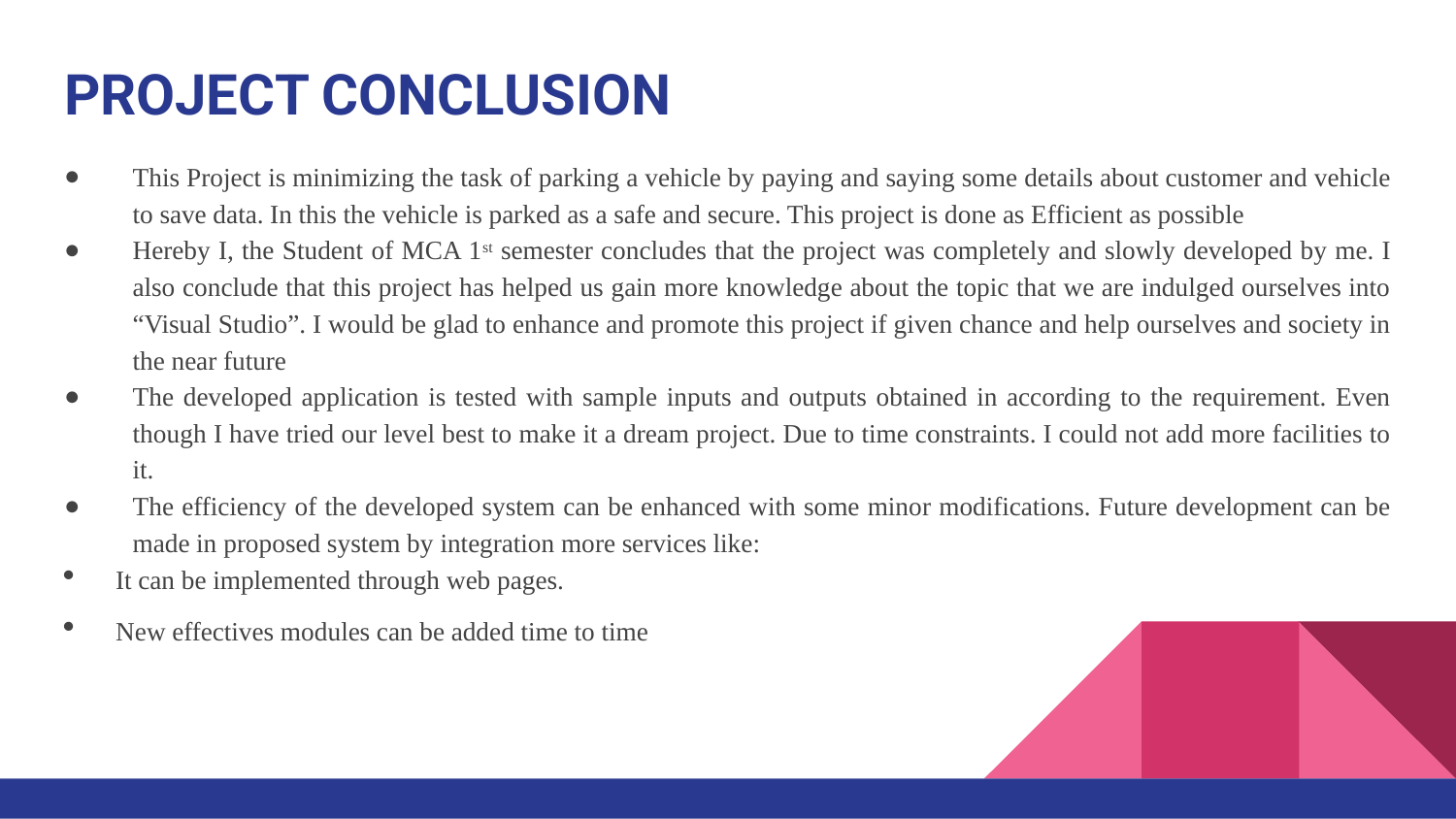

# PROJECT CONCLUSION

This Project is minimizing the task of parking a vehicle by paying and saying some details about customer and vehicle to save data. In this the vehicle is parked as a safe and secure. This project is done as Efficient as possible
Hereby I, the Student of MCA 1st semester concludes that the project was completely and slowly developed by me. I also conclude that this project has helped us gain more knowledge about the topic that we are indulged ourselves into “Visual Studio”. I would be glad to enhance and promote this project if given chance and help ourselves and society in the near future
The developed application is tested with sample inputs and outputs obtained in according to the requirement. Even though I have tried our level best to make it a dream project. Due to time constraints. I could not add more facilities to it.
The efficiency of the developed system can be enhanced with some minor modifications. Future development can be made in proposed system by integration more services like:
It can be implemented through web pages.
New effectives modules can be added time to time